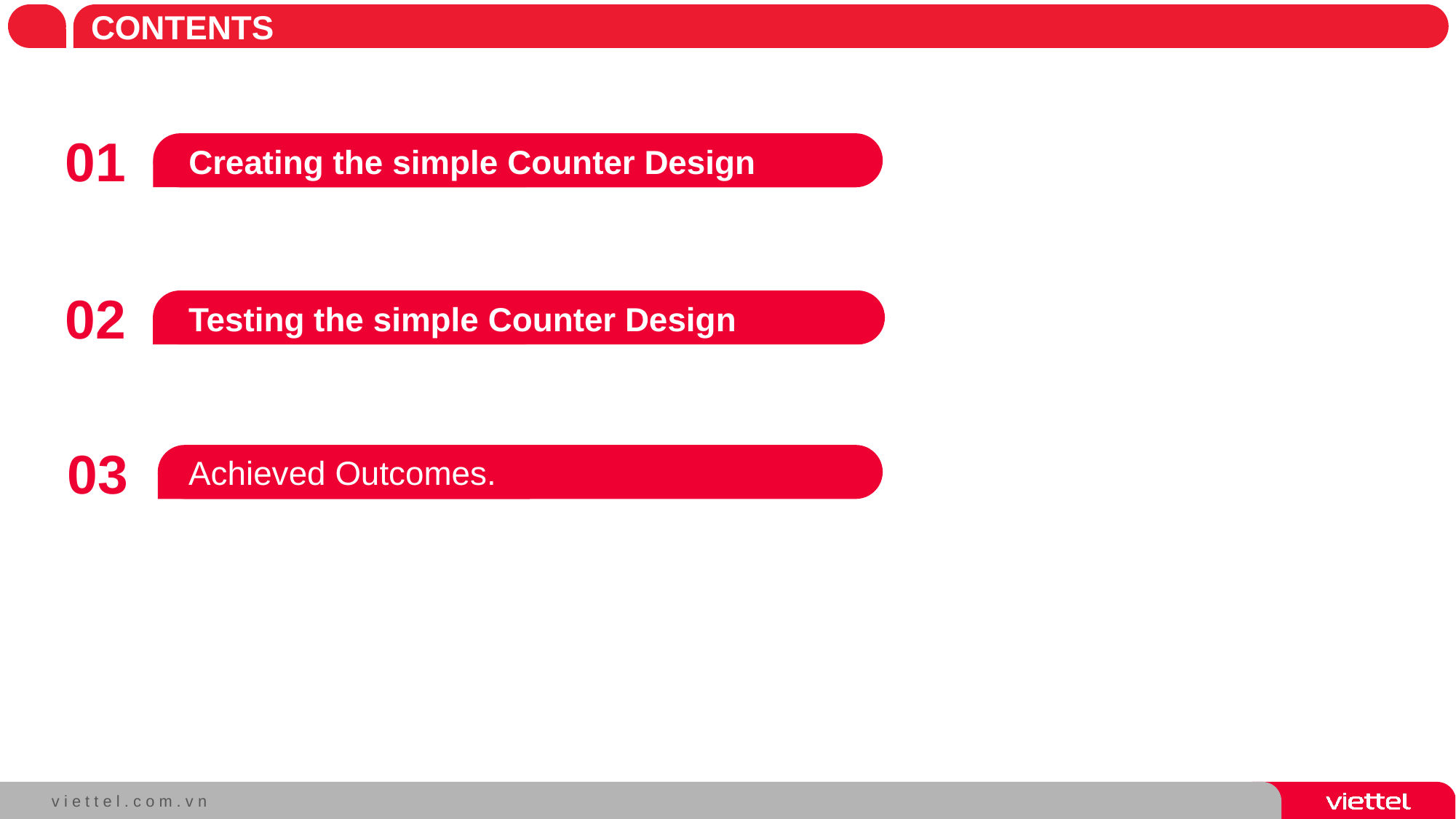

# CONTENTS
01

Creating the simple Counter Design
02

Testing the simple Counter Design
03

Achieved Outcomes.

Tegister Design